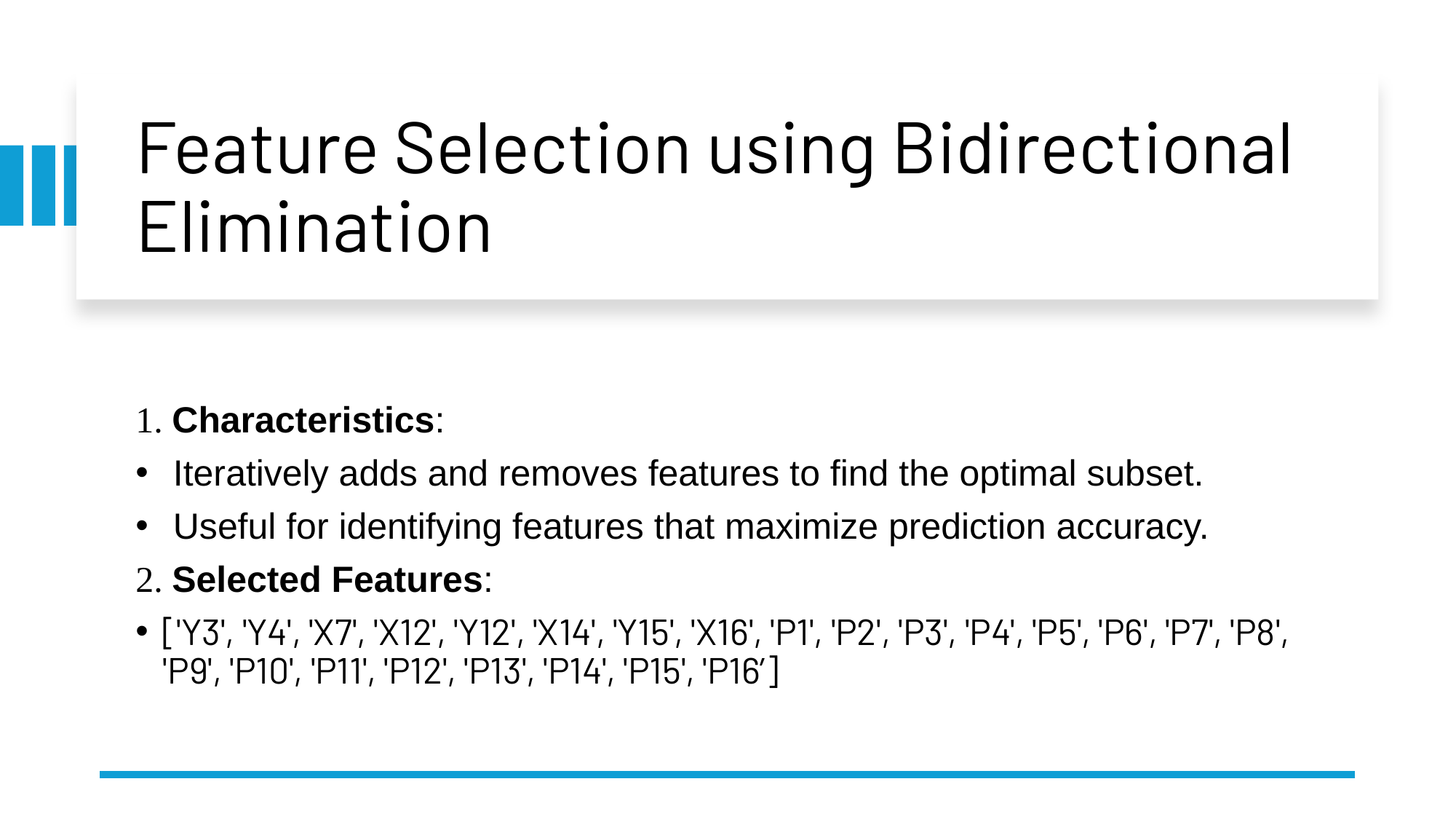

# Feature Selection using Bidirectional Elimination

1. Characteristics:
 Iteratively adds and removes features to find the optimal subset.
 Useful for identifying features that maximize prediction accuracy.
2. Selected Features:
['Y3', 'Y4', 'X7', 'X12', 'Y12', 'X14', 'Y15', 'X16', 'P1', 'P2', 'P3', 'P4', 'P5', 'P6', 'P7', 'P8', 'P9', 'P10', 'P11', 'P12', 'P13', 'P14', 'P15', 'P16’]